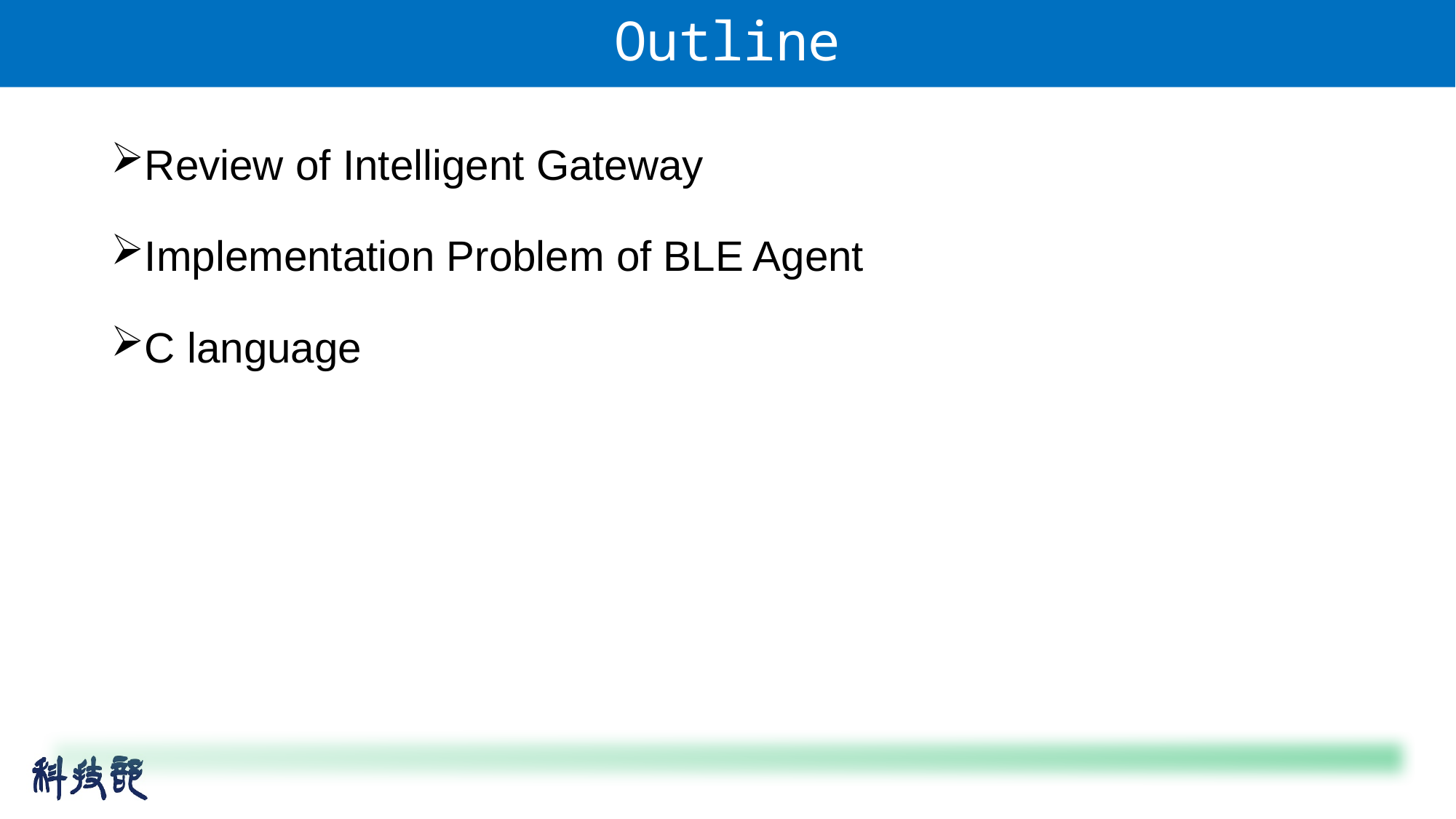

# Outline
Review of Intelligent Gateway
Implementation Problem of BLE Agent
C language